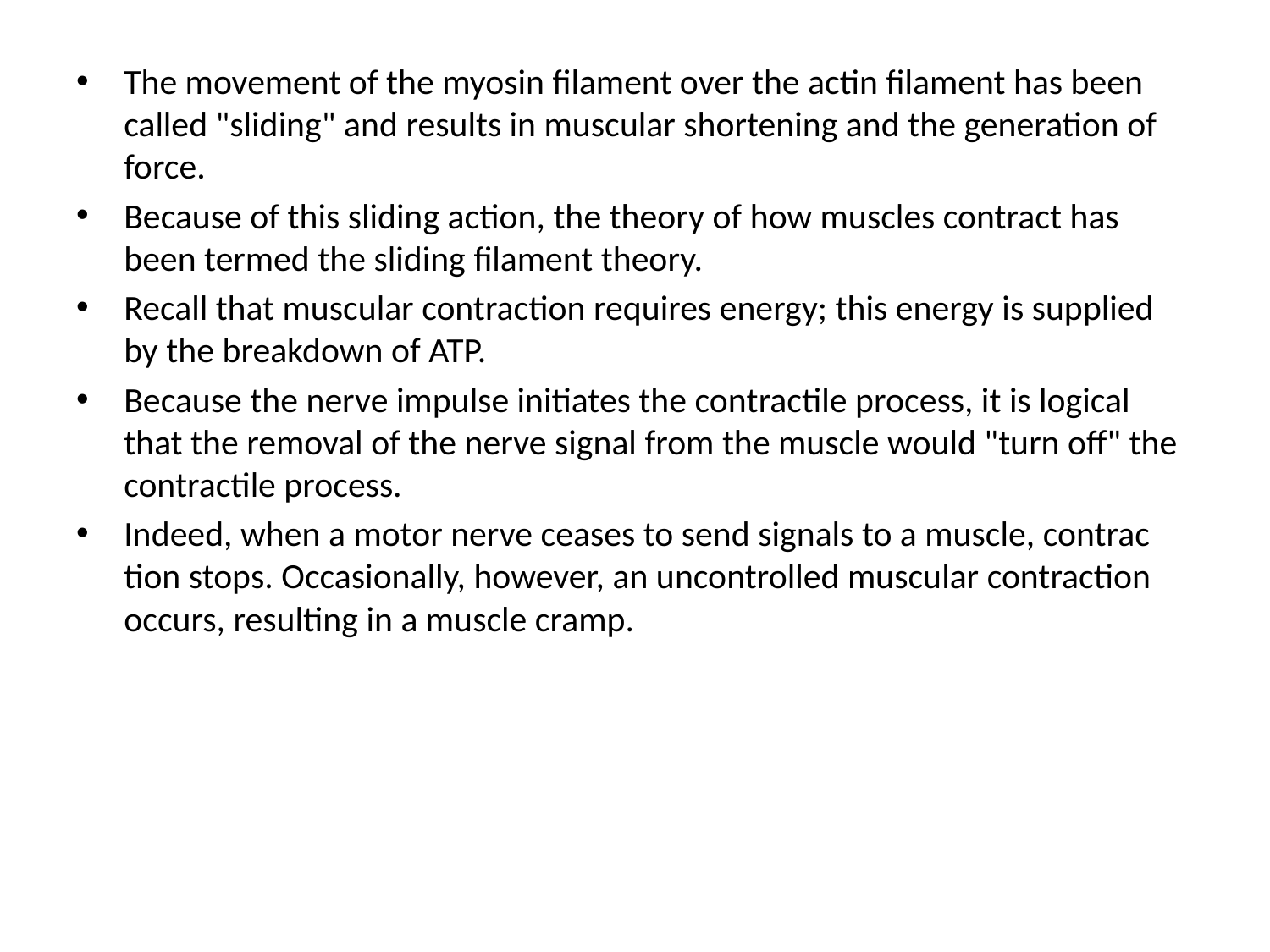

The movement of the myosin filament over the actin filament has been called "slid­ing" and results in muscular shortening and the generation of force.
Because of this sliding action, the theory of how muscles contract has been termed the sliding filament theory.
Recall that muscular contraction requires energy; this energy is supplied by the breakdown of ATP.
Because the nerve impulse initiates the con­tractile process, it is logical that the removal of the nerve signal from the muscle would "turn off" the contractile process.
Indeed, when a motor nerve ceases to send signals to a muscle, contrac­tion stops. Occasionally, however, an uncon­trolled muscular contraction occurs, resulting in a muscle cramp.